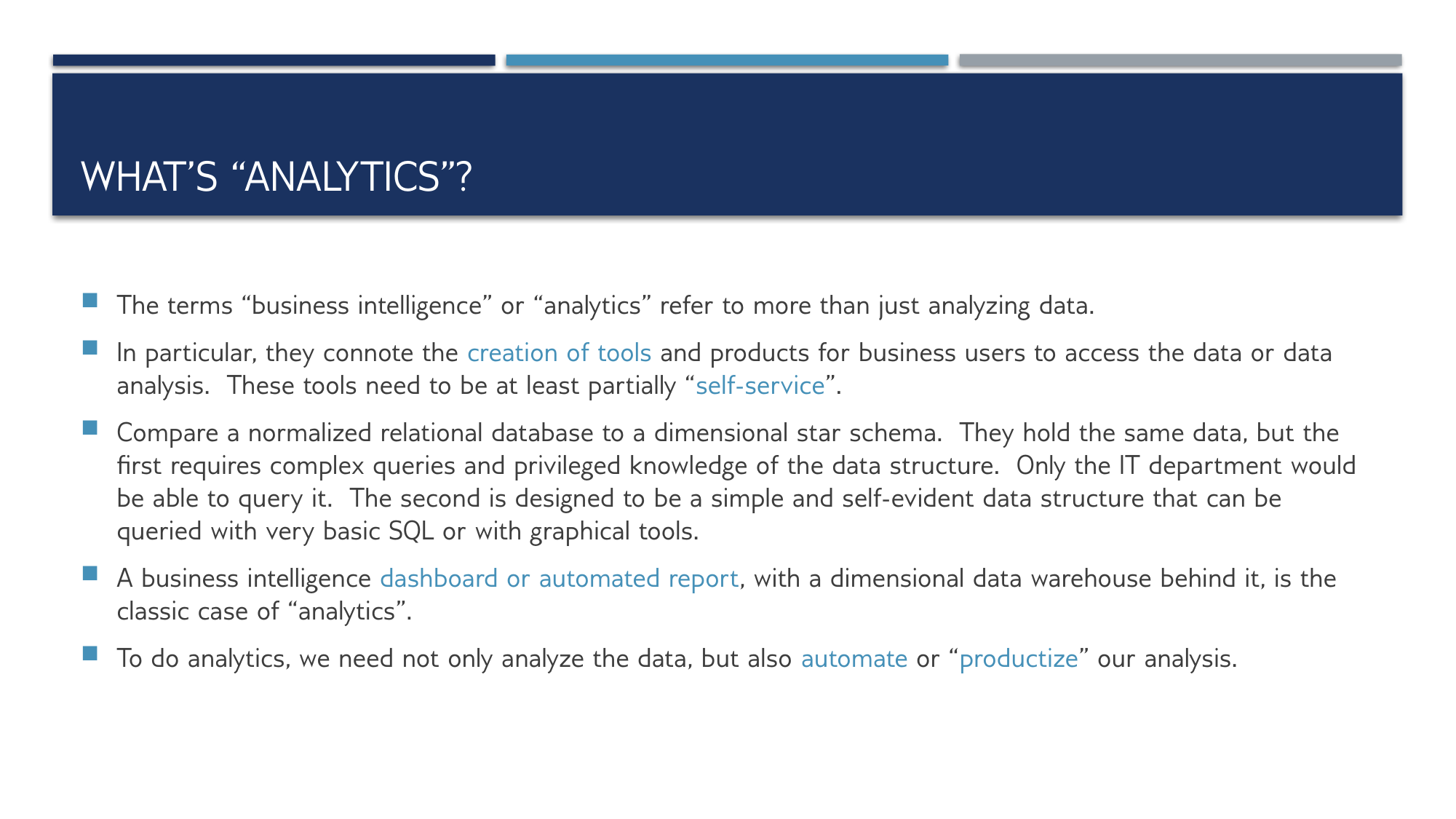

# What’s “analytics”?
The terms “business intelligence” or “analytics” refer to more than just analyzing data.
In particular, they connote the creation of tools and products for business users to access the data or data analysis.  These tools need to be at least partially “self-service”.
Compare a normalized relational database to a dimensional star schema.  They hold the same data, but the first requires complex queries and privileged knowledge of the data structure.  Only the IT department would be able to query it.  The second is designed to be a simple and self-evident data structure that can be queried with very basic SQL or with graphical tools.
A business intelligence dashboard or automated report, with a dimensional data warehouse behind it, is the classic case of “analytics”.
To do analytics, we need not only analyze the data, but also automate or “productize” our analysis.